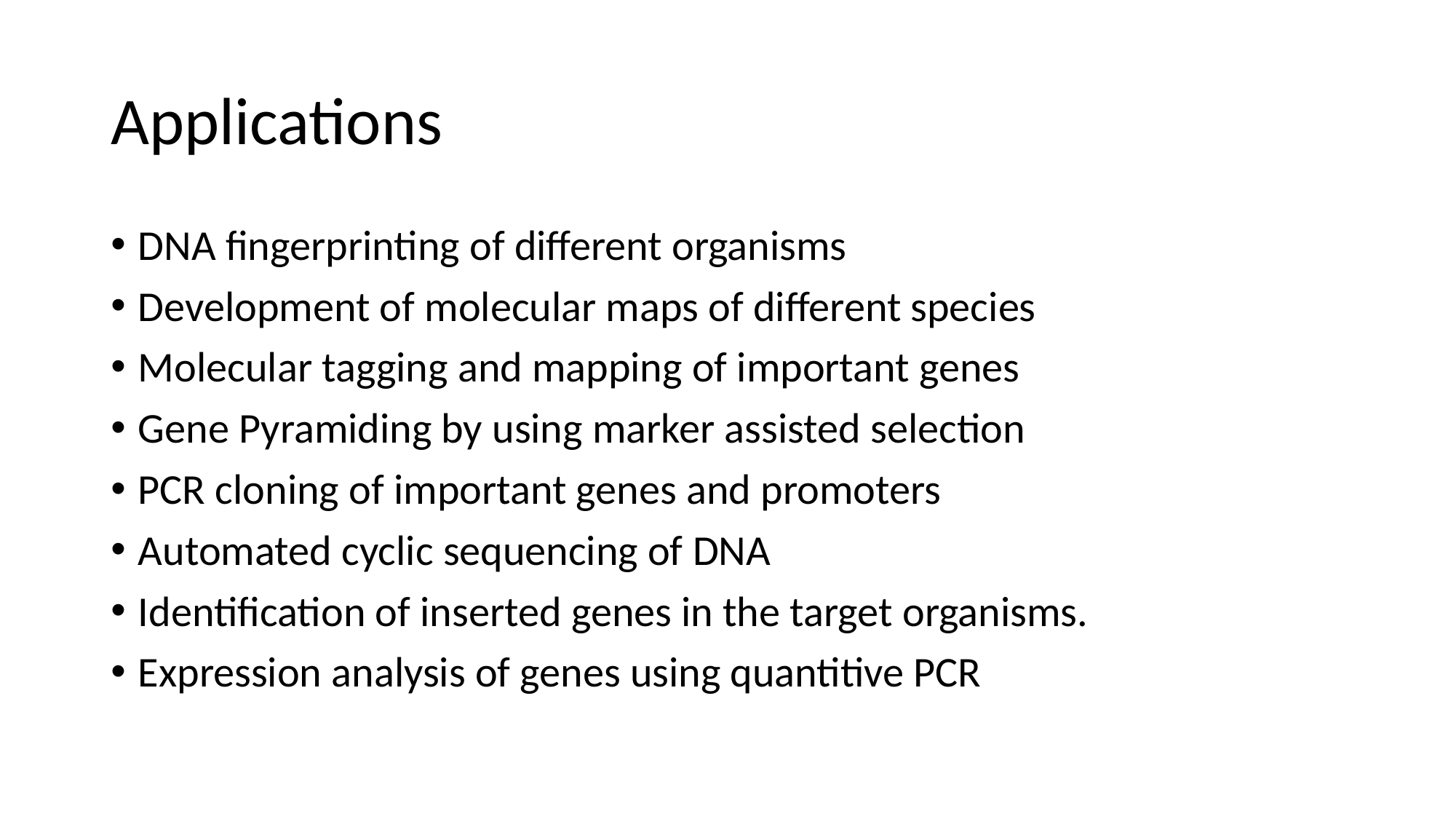

# Applications
DNA fingerprinting of different organisms
Development of molecular maps of different species
Molecular tagging and mapping of important genes
Gene Pyramiding by using marker assisted selection
PCR cloning of important genes and promoters
Automated cyclic sequencing of DNA
Identification of inserted genes in the target organisms.
Expression analysis of genes using quantitive PCR